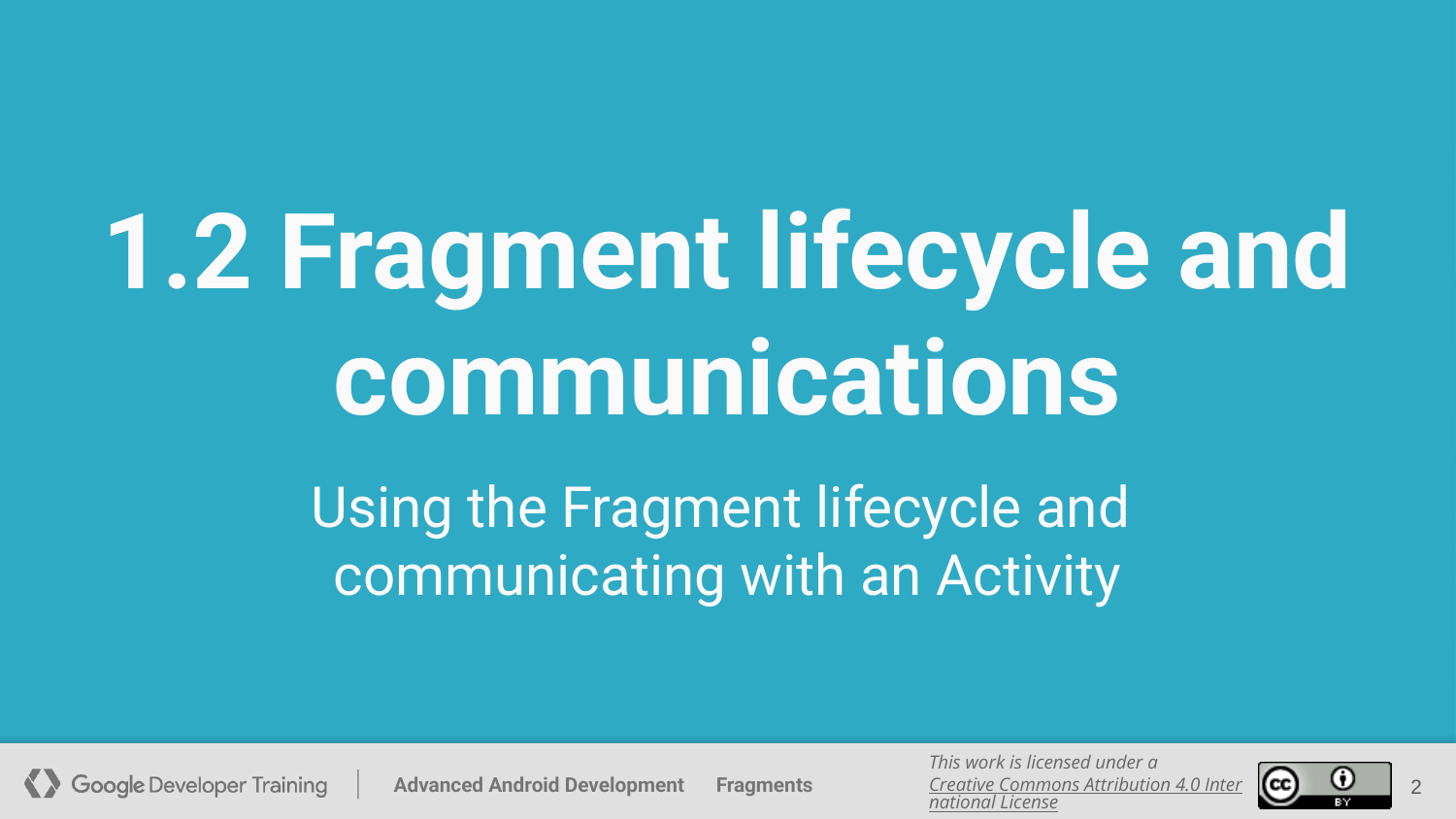

# 1.2 Fragment lifecycle and communications
Using the Fragment lifecycle and
communicating with an Activity

2